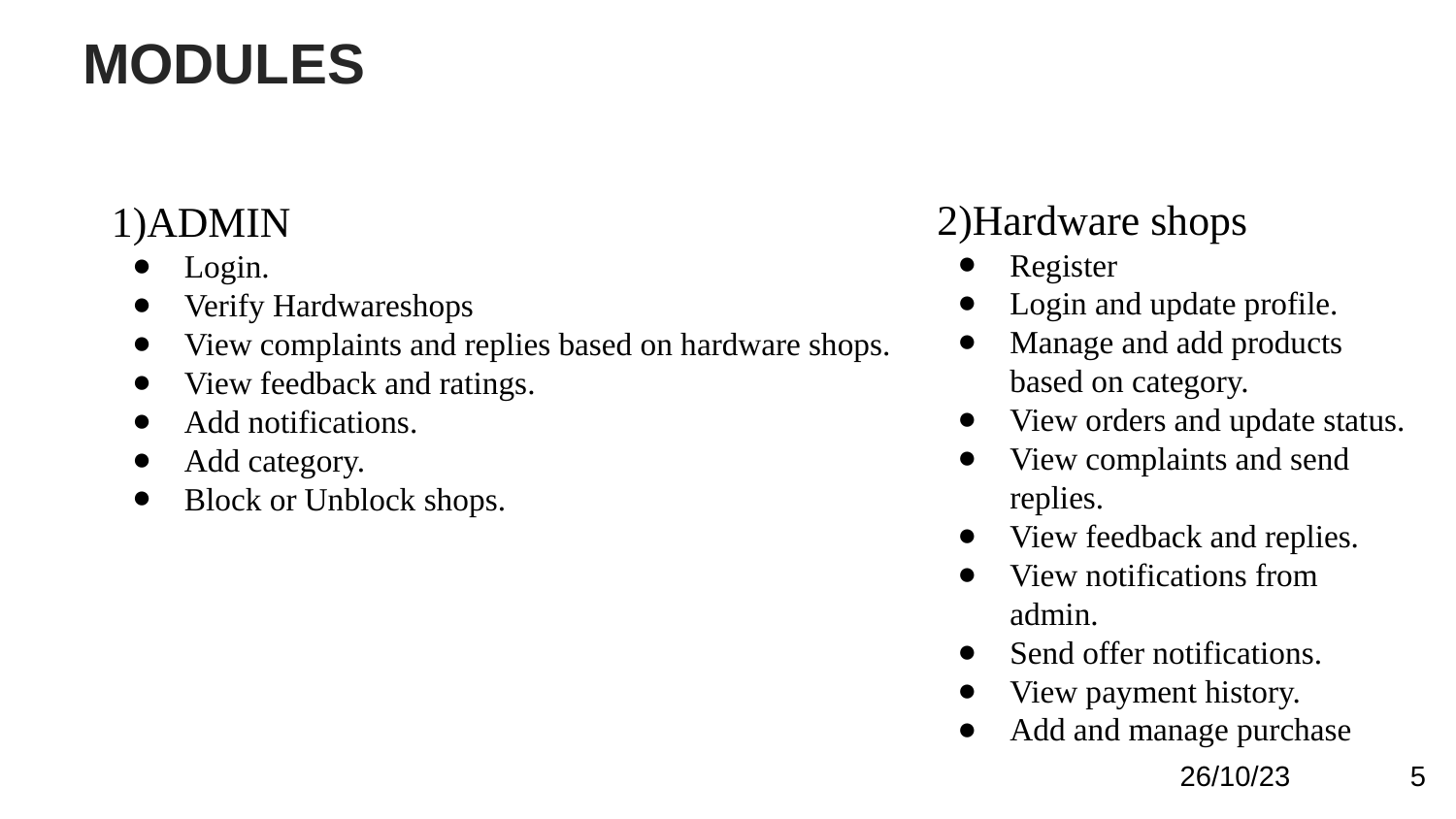

MODULES

2)Hardware shops
Register
Login and update profile.
Manage and add products based on category.
View orders and update status.
View complaints and send replies.
View feedback and replies.
View notifications from admin.
Send offer notifications.
View payment history.
Add and manage purchase

1)ADMIN
Login.
Verify Hardwareshops
View complaints and replies based on hardware shops.
View feedback and ratings.
Add notifications.
Add category.
Block or Unblock shops.

26/10/23               5